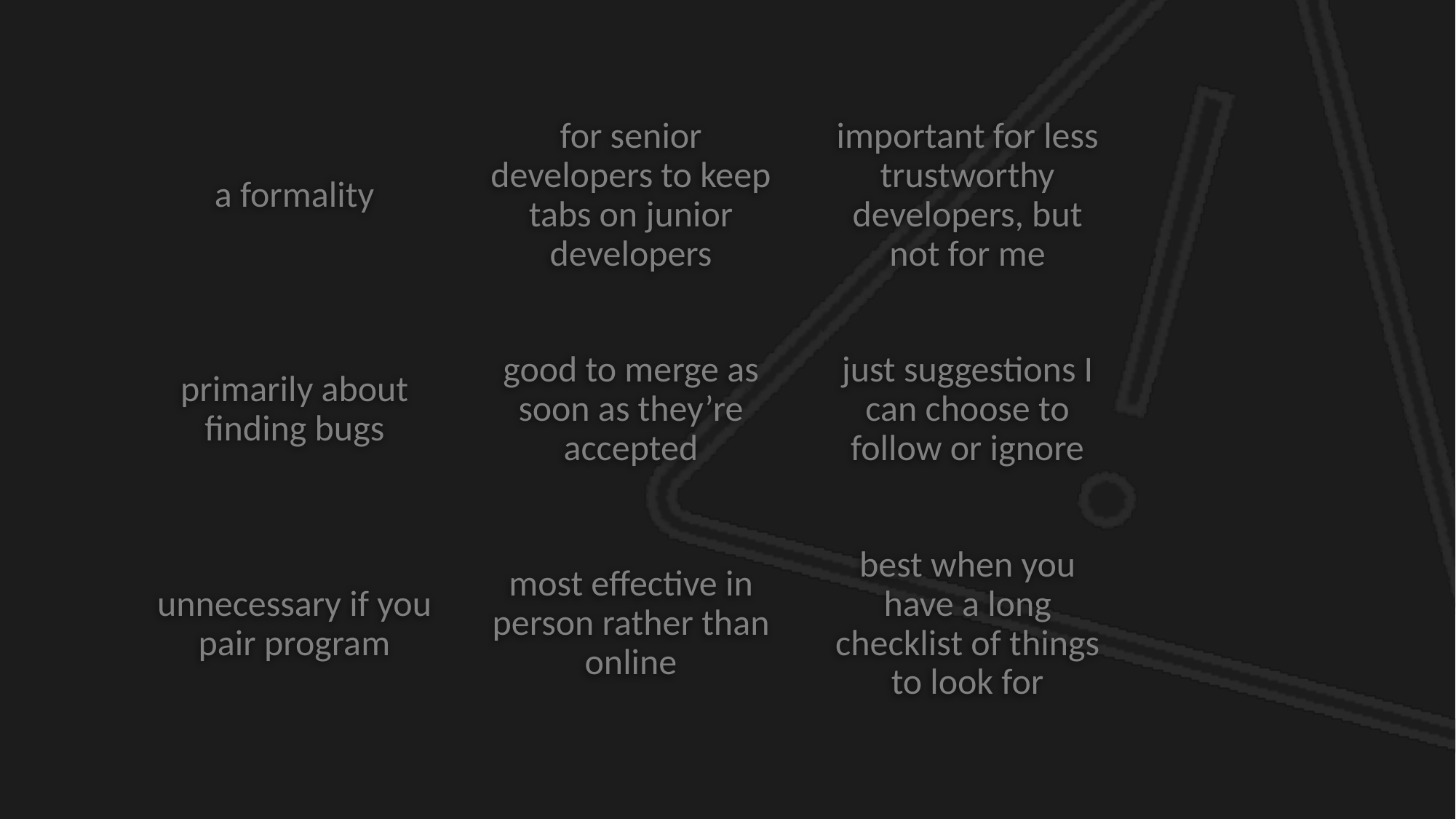

a formality
for senior developers to keep tabs on junior developers
important for less trustworthy developers, but not for me
primarily about finding bugs
good to merge as soon as they’re accepted
just suggestions I can choose to follow or ignore
unnecessary if you pair program
most effective in person rather than online
best when you have a long checklist of things to look for